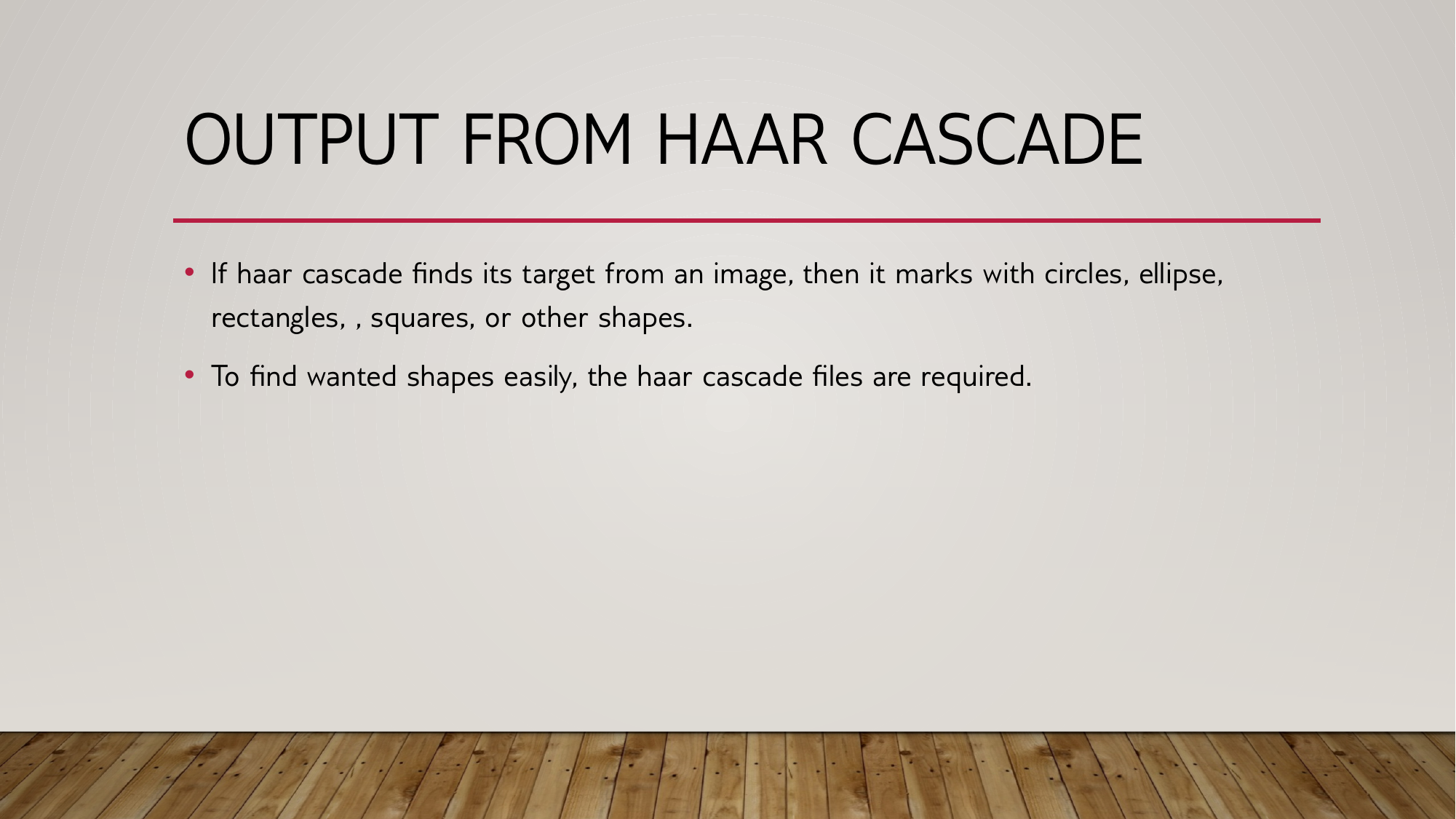

# Output from haar cascade
If haar cascade finds its target from an image, then it marks with circles, ellipse, rectangles, , squares, or other shapes.
To find wanted shapes easily, the haar cascade files are required.